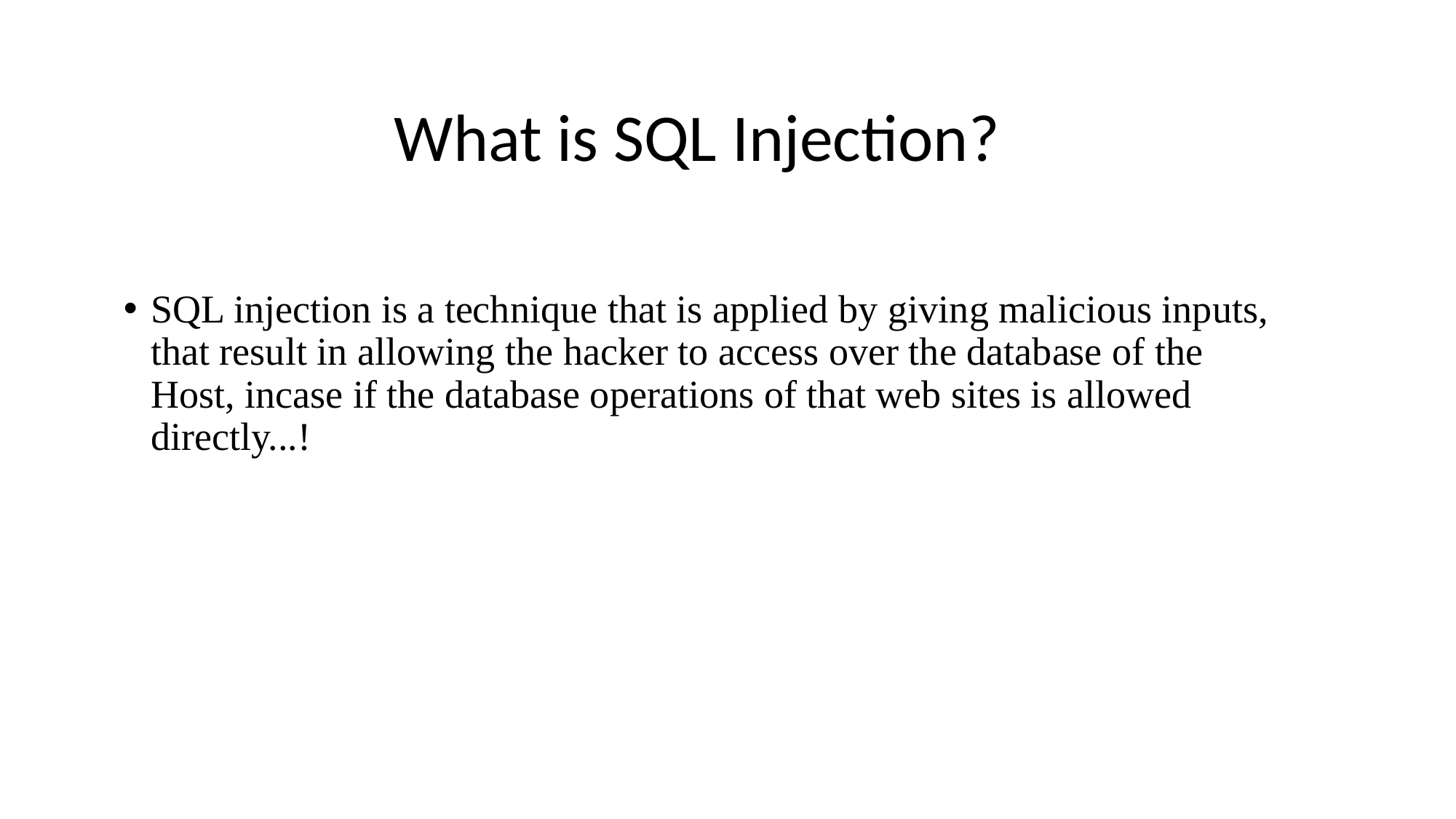

# What is SQL Injection?
SQL injection is a technique that is applied by giving malicious inputs, that result in allowing the hacker to access over the database of the Host, incase if the database operations of that web sites is allowed directly...!